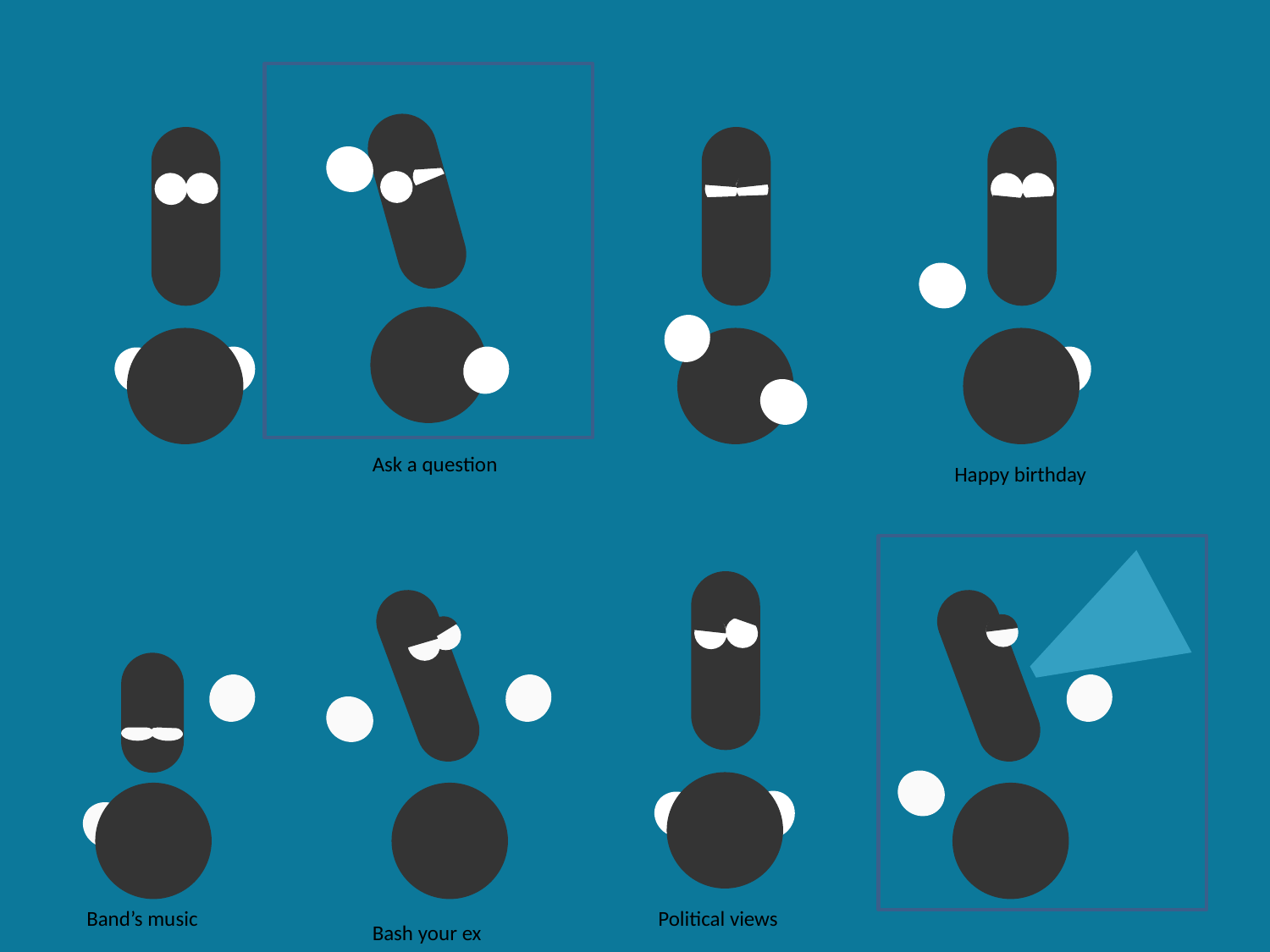

Ask a question
Happy birthday

Band’s music
Political views
Bash your ex